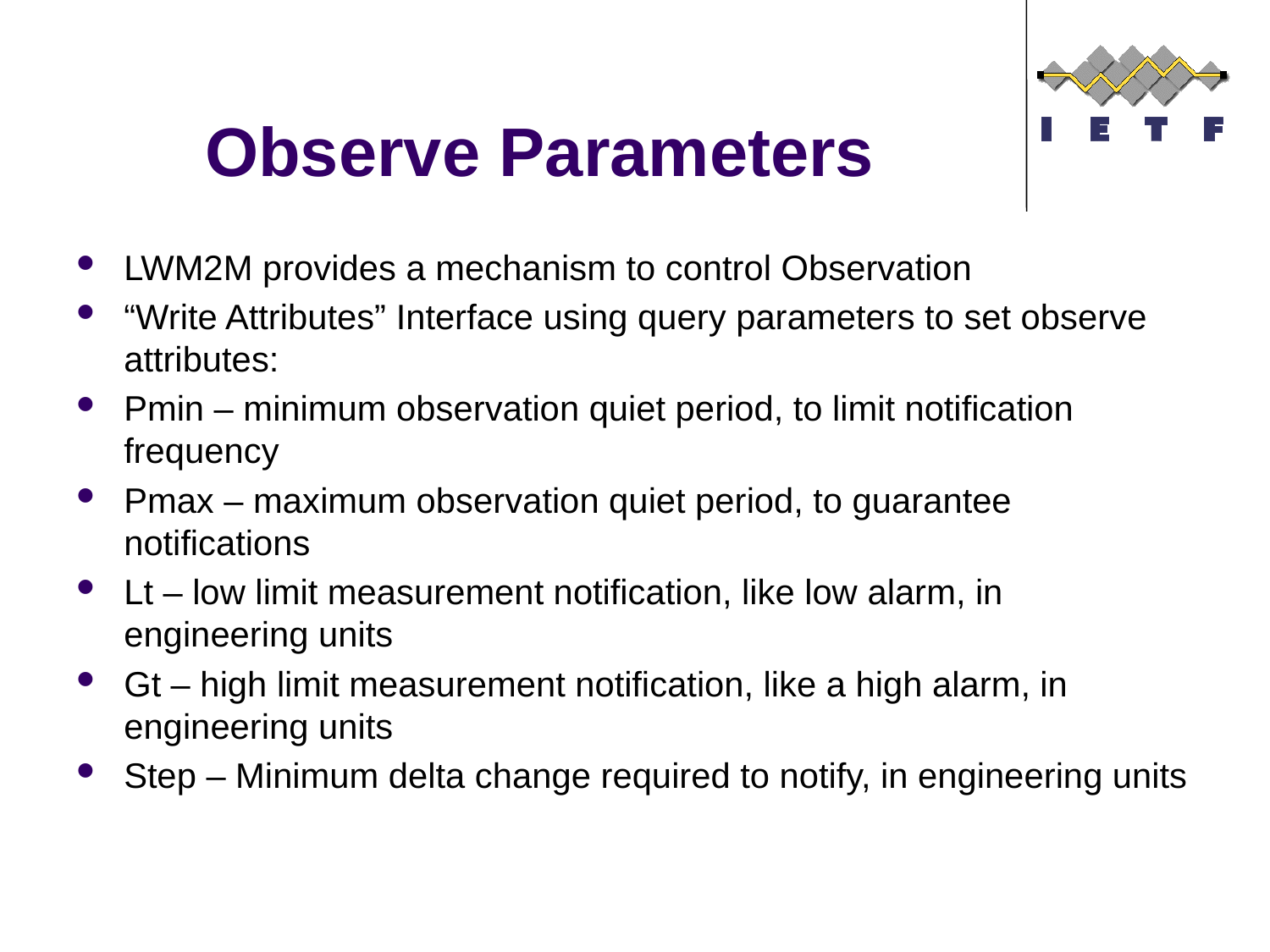

# Observe Parameters
LWM2M provides a mechanism to control Observation
“Write Attributes” Interface using query parameters to set observe attributes:
Pmin – minimum observation quiet period, to limit notification frequency
Pmax – maximum observation quiet period, to guarantee notifications
Lt – low limit measurement notification, like low alarm, in engineering units
Gt – high limit measurement notification, like a high alarm, in engineering units
Step – Minimum delta change required to notify, in engineering units